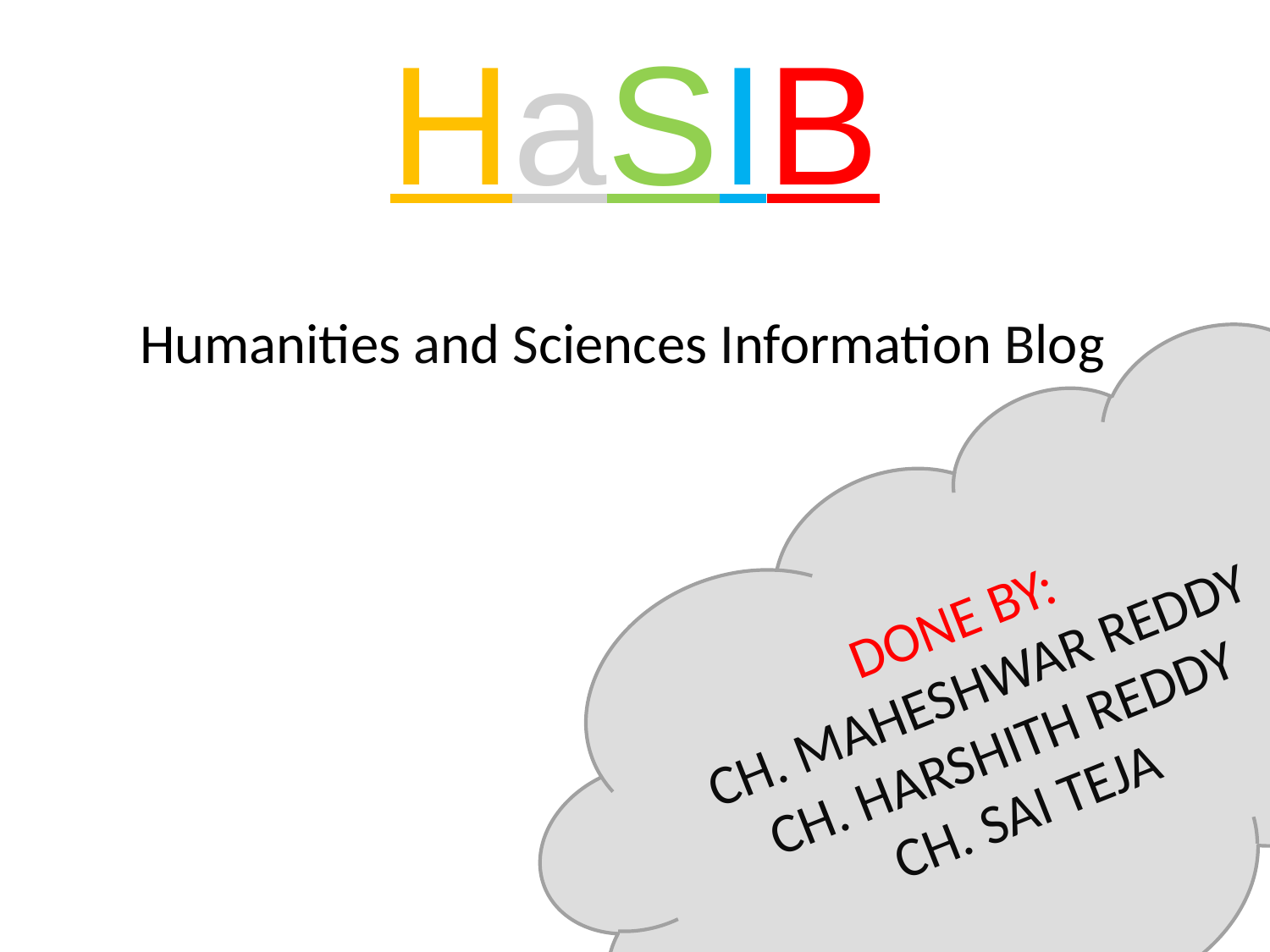

# HaSIB

     Humanities and Sciences Information Blog

DONE BY:
CH. MAHESHWAR REDDY
CH. HARSHITH REDDY
CH. SAI TEJA